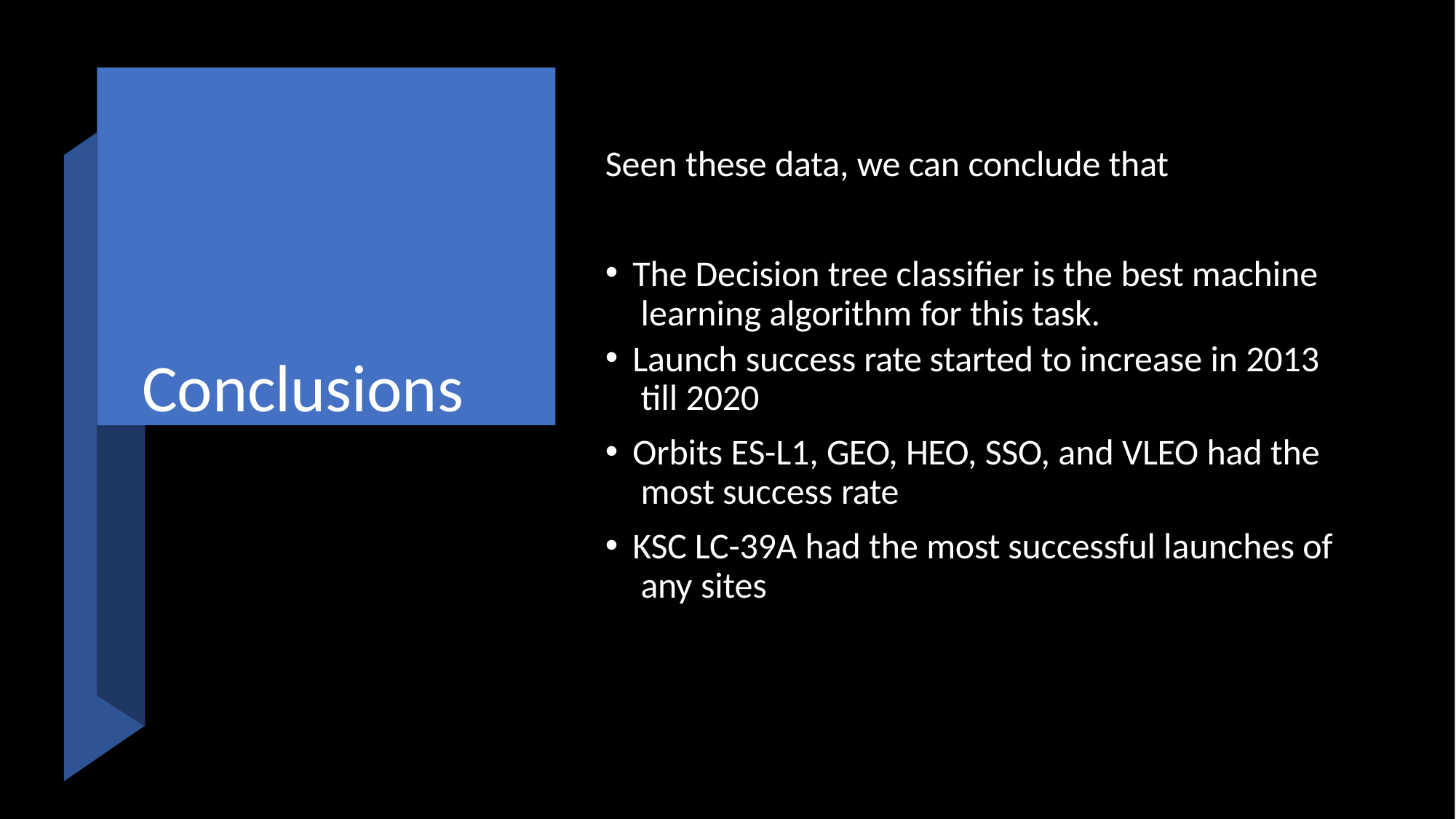

Conclusions
Seen these data, we can conclude that
The Decision tree classifier is the best machine  learning algorithm for this task.
Launch success rate started to increase in 2013  till 2020
Orbits ES-L1, GEO, HEO, SSO, and VLEO had the  most success rate
KSC LC-39A had the most successful launches of  any sites